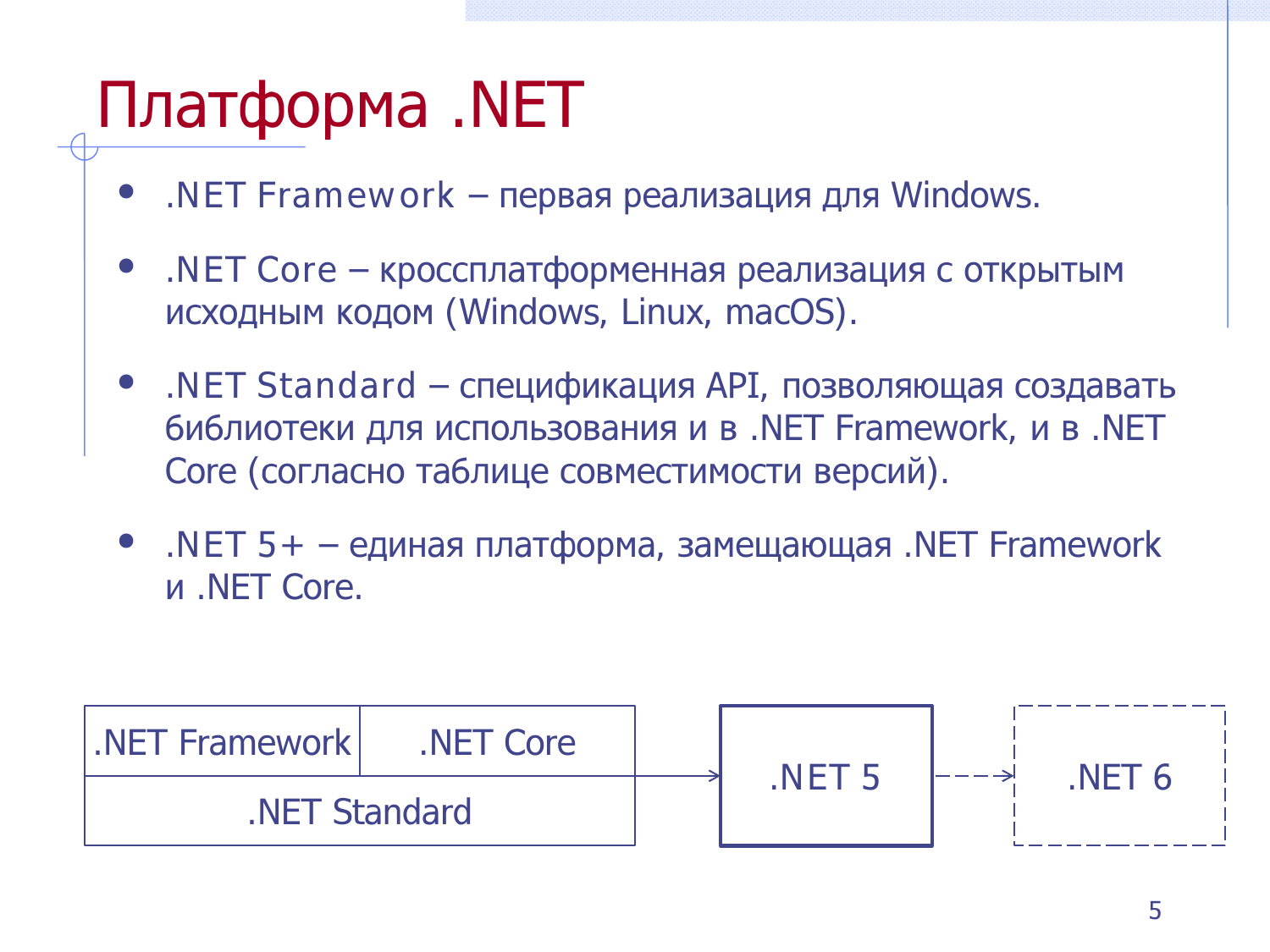

# Платформа .NET
.NET Framework – первая реализация для Windows.
.NET Core – кроссплатформенная реализация с открытым исходным кодом (Windows, Linux, macOS).
.NET Standard – спецификация API, позволяющая создавать библиотеки для использования и в .NET Framework, и в .NET Core (согласно таблице совместимости версий).
.NET 5+ – единая платформа, замещающая .NET Framework и .NET Core.

.NET Framework
.NET Core
.NET Standard
.NET 5
.NET 6
5